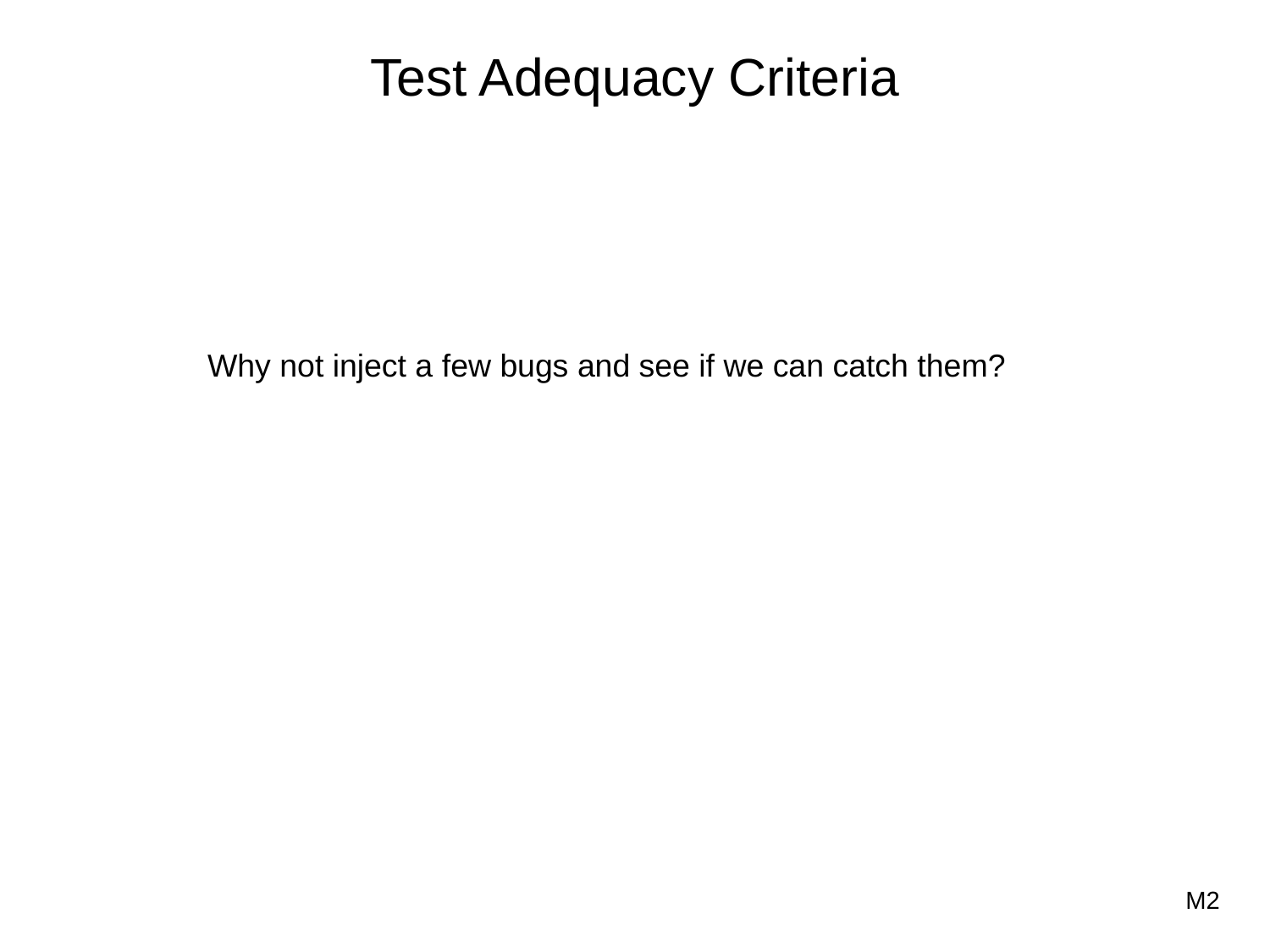

Test Adequacy Criteria
Why not inject a few bugs and see if we can catch them?
M2